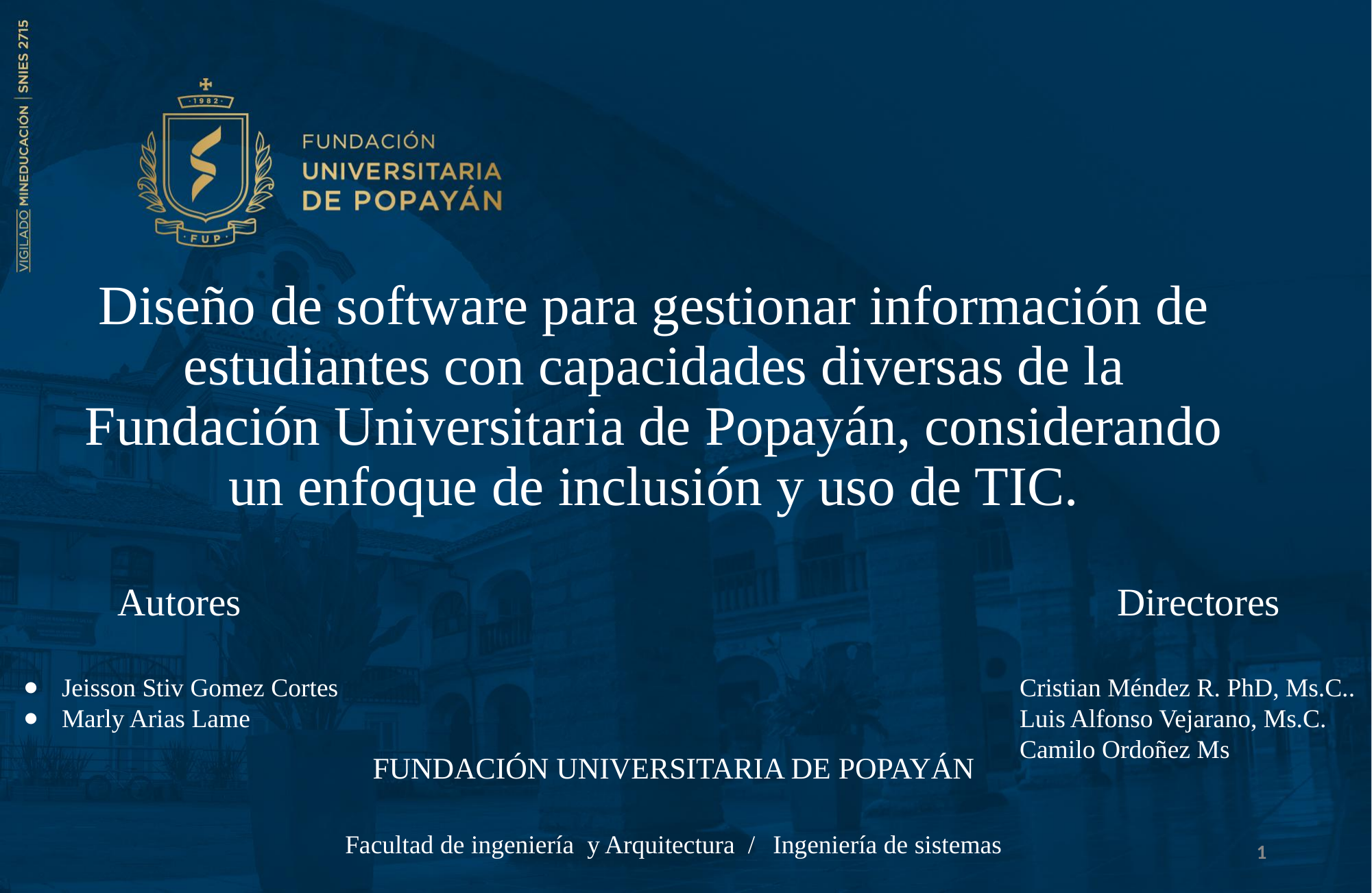

# Diseño de software para gestionar información de estudiantes con capacidades diversas de la Fundación Universitaria de Popayán, considerando un enfoque de inclusión y uso de TIC.
           Autores

Jeisson Stiv Gomez Cortes
Marly Arias Lame
          Directores

Cristian Méndez R. PhD, Ms.C..
Luis Alfonso Vejarano, Ms.C.
Camilo Ordoñez Ms

FUNDACIÓN UNIVERSITARIA DE POPAYÁN
Facultad de ingeniería  y Arquitectura  / Ingeniería de sistemas
1